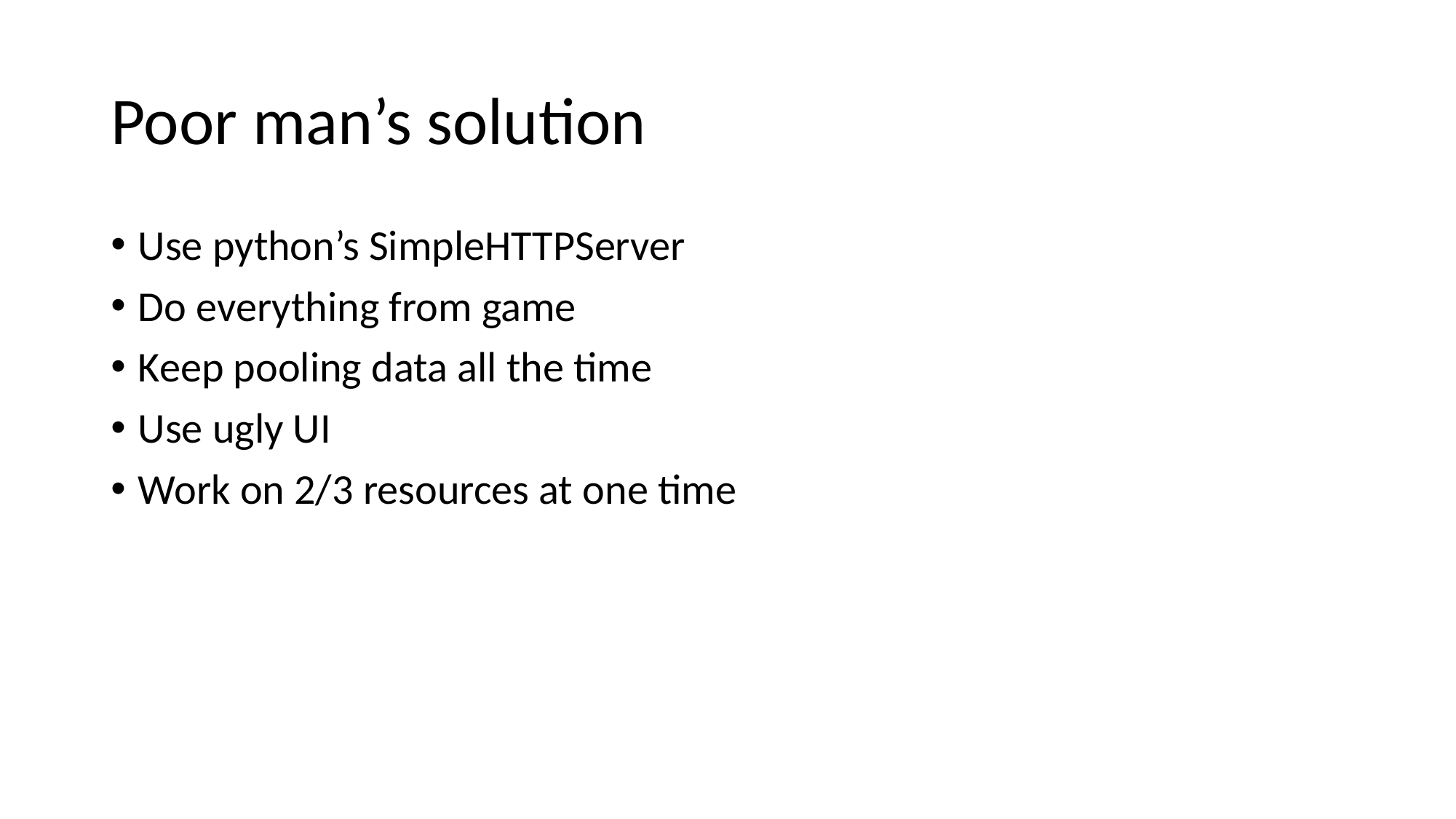

# Poor man’s solution
Use python’s SimpleHTTPServer
Do everything from game
Keep pooling data all the time
Use ugly UI
Work on 2/3 resources at one time